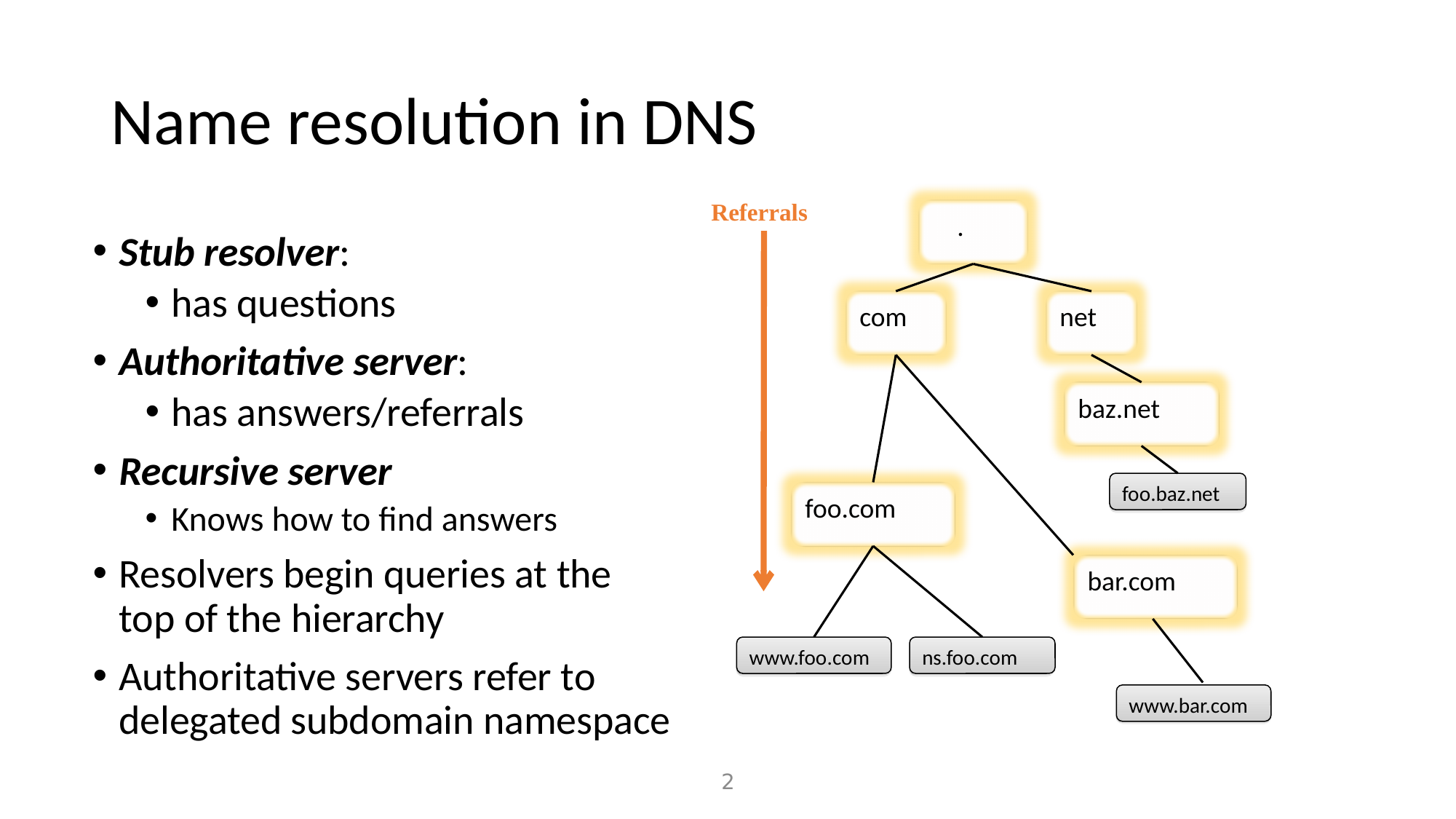

# Name resolution in DNS
Referrals
    .
Stub resolver:
has questions
Authoritative server:
has answers/referrals
Recursive server
Knows how to find answers
Resolvers begin queries at the top of the hierarchy
Authoritative servers refer to delegated subdomain namespace
com
net
baz.net
foo.baz.net
foo.com
bar.com
www.foo.com
ns.foo.com
www.bar.com
2